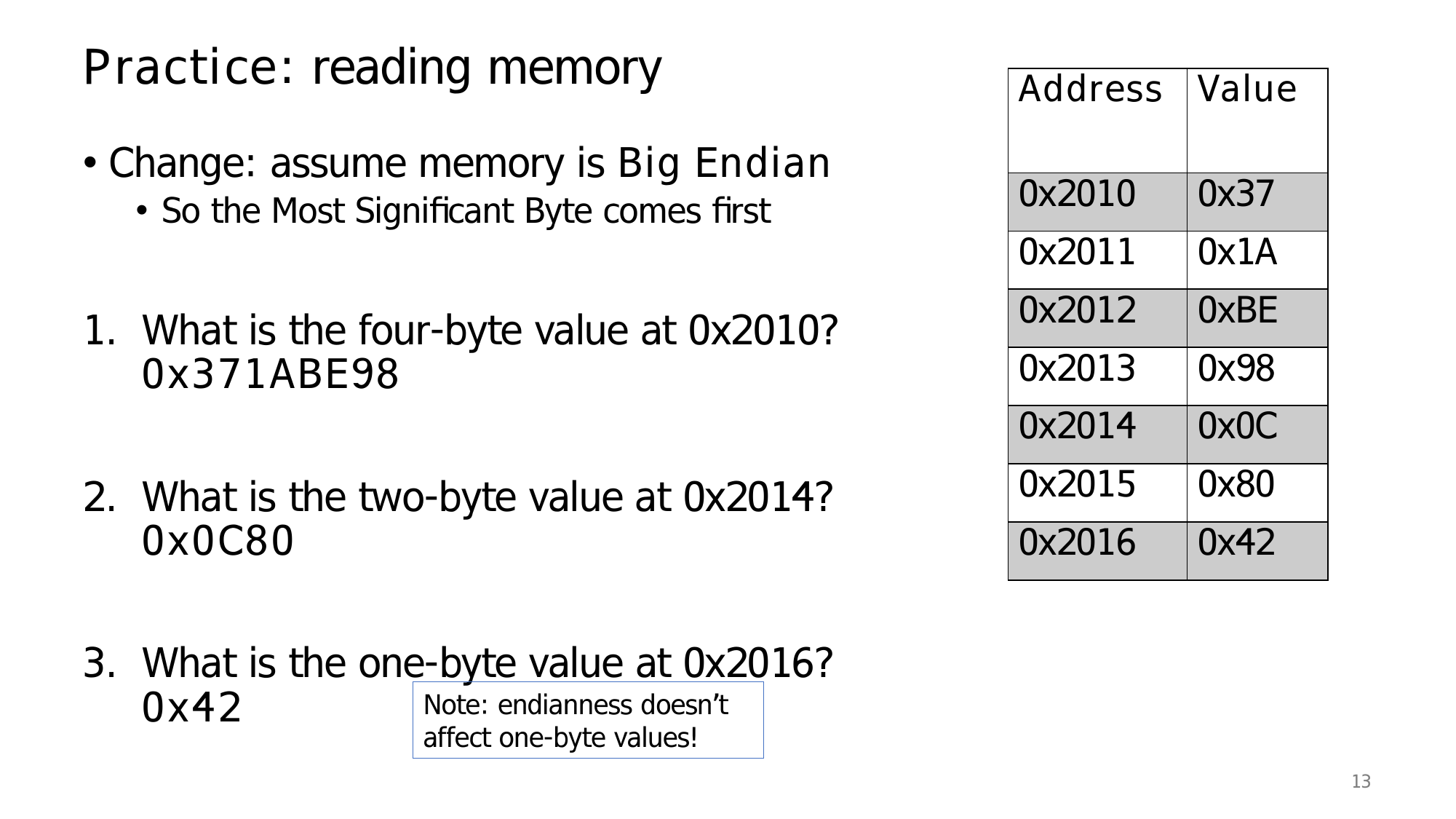

# Practice: reading memory
| Address | Value |
| --- | --- |
| 0x2010 | 0x37 |
| 0x2011 | 0x1A |
| 0x2012 | 0xBE |
| 0x2013 | 0x98 |
| 0x2014 | 0x0C |
| 0x2015 | 0x80 |
| 0x2016 | 0x42 |
Change: assume memory is Big Endian
So the Most Significant Byte comes first

What is the four-byte value at 0x2010?
0x371ABE98

What is the two-byte value at 0x2014?
0x0C80

What is the one-byte value at 0x2016?
0x42
Note: endianness doesn’t affect one-byte values!
13